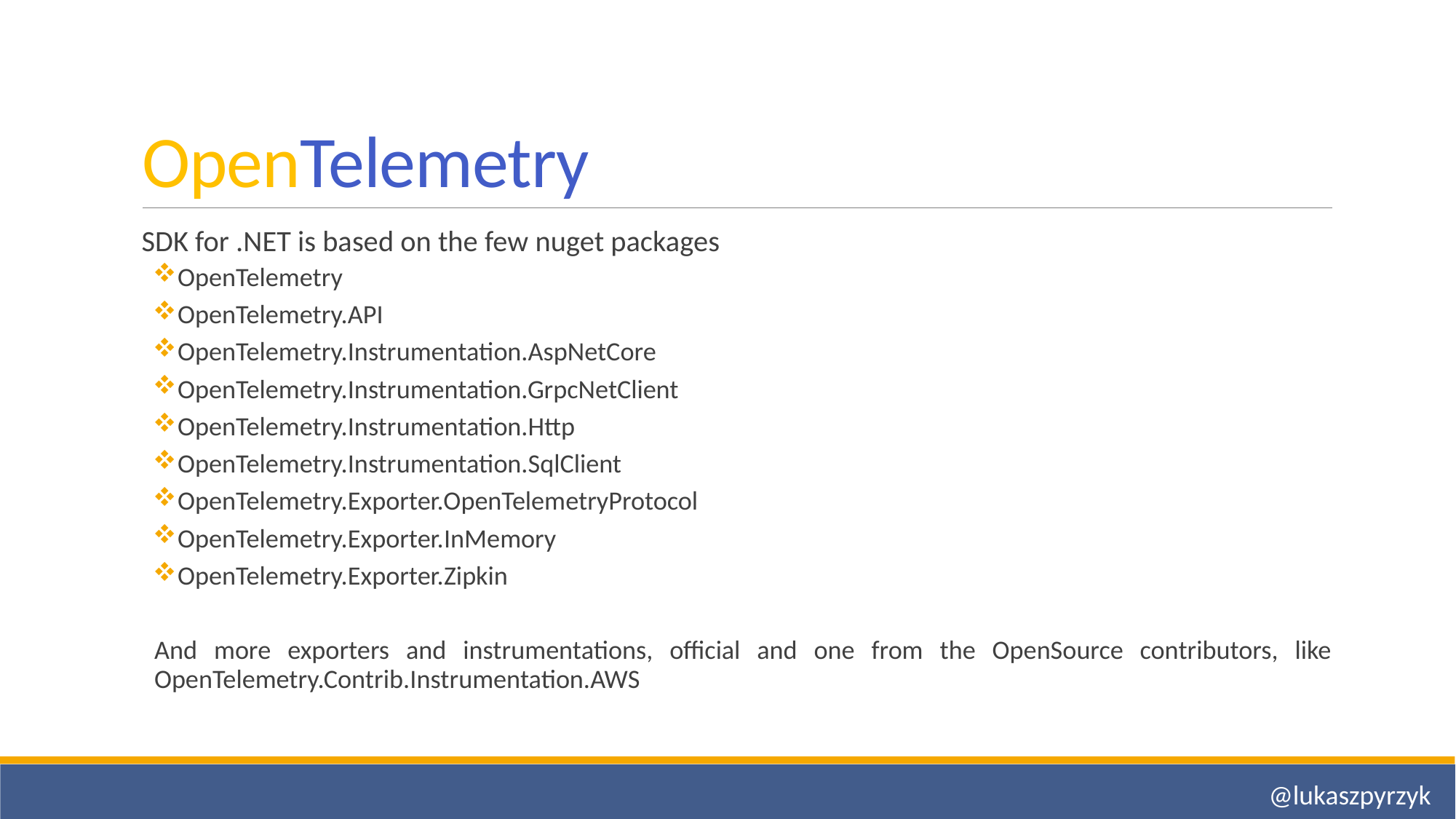

# OpenTelemetry
SDK for .NET is based on the few nuget packages
OpenTelemetry
OpenTelemetry.API
OpenTelemetry.Instrumentation.AspNetCore
OpenTelemetry.Instrumentation.GrpcNetClient
OpenTelemetry.Instrumentation.Http
OpenTelemetry.Instrumentation.SqlClient
OpenTelemetry.Exporter.OpenTelemetryProtocol
OpenTelemetry.Exporter.InMemory
OpenTelemetry.Exporter.Zipkin

And more exporters and instrumentations, official and one from the OpenSource contributors, like
OpenTelemetry.Contrib.Instrumentation.AWS

@lukaszpyrzyk